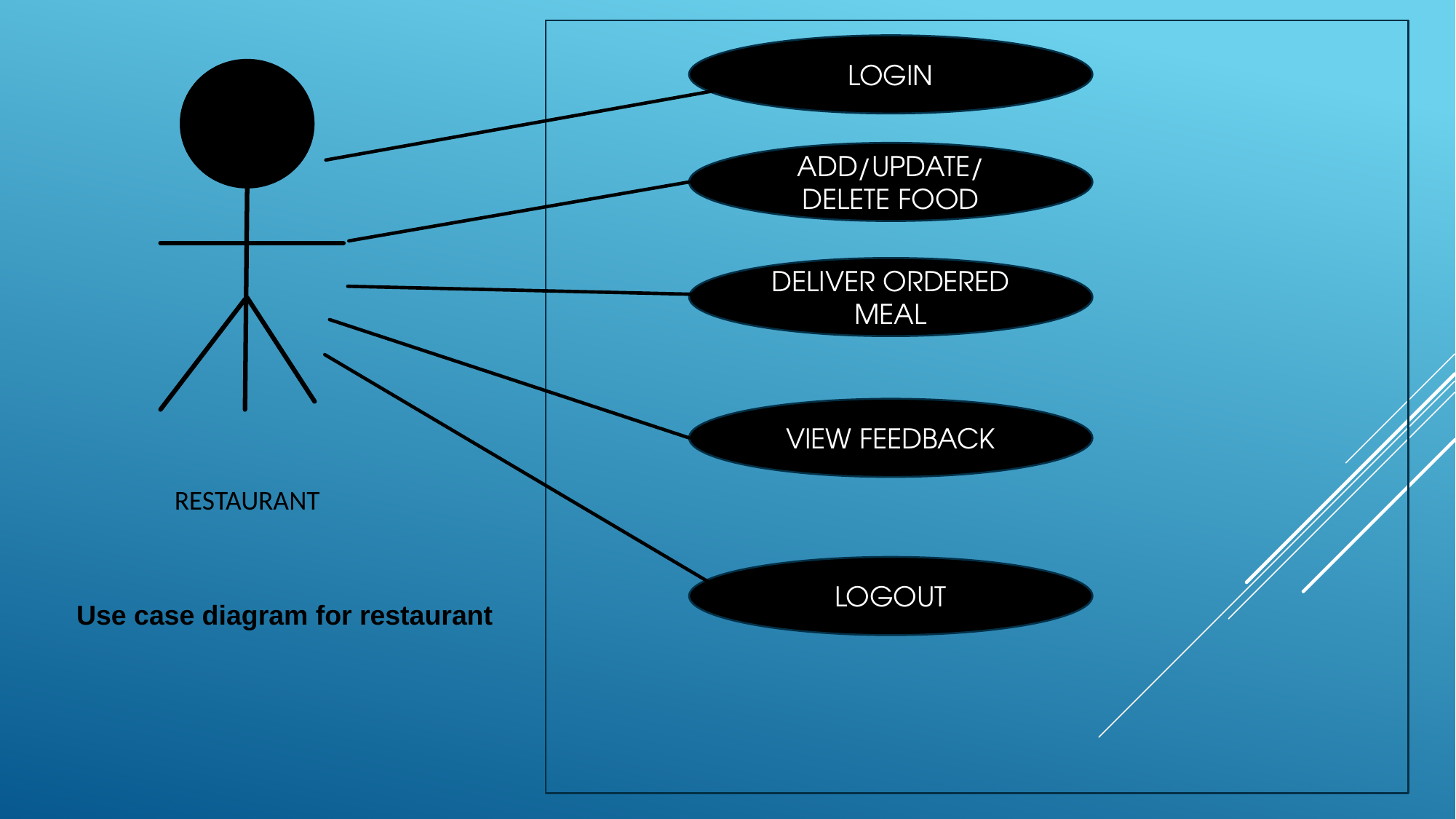

LOGIN

ADD/UPDATE/DELETE FOOD
DELIVER ORDERED MEAL
VIEW FEEDBACK
RESTAURANT
LOGOUT
Use case diagram for restaurant